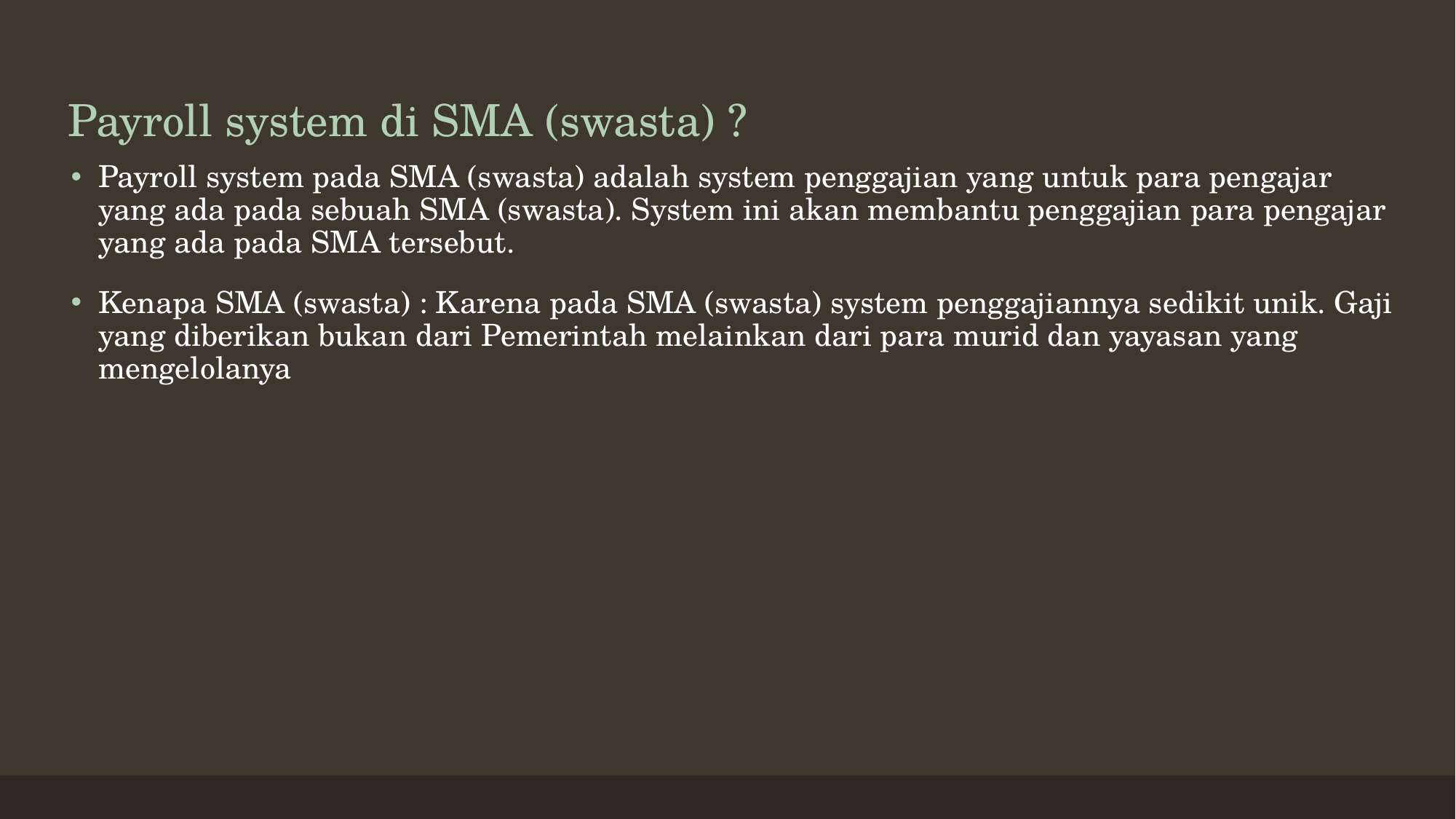

# Payroll system di SMA (swasta) ?
Payroll system pada SMA (swasta) adalah system penggajian yang untuk para pengajar yang ada pada sebuah SMA (swasta). System ini akan membantu penggajian para pengajar yang ada pada SMA tersebut.
Kenapa SMA (swasta) : Karena pada SMA (swasta) system penggajiannya sedikit unik. Gaji yang diberikan bukan dari Pemerintah melainkan dari para murid dan yayasan yang mengelolanya